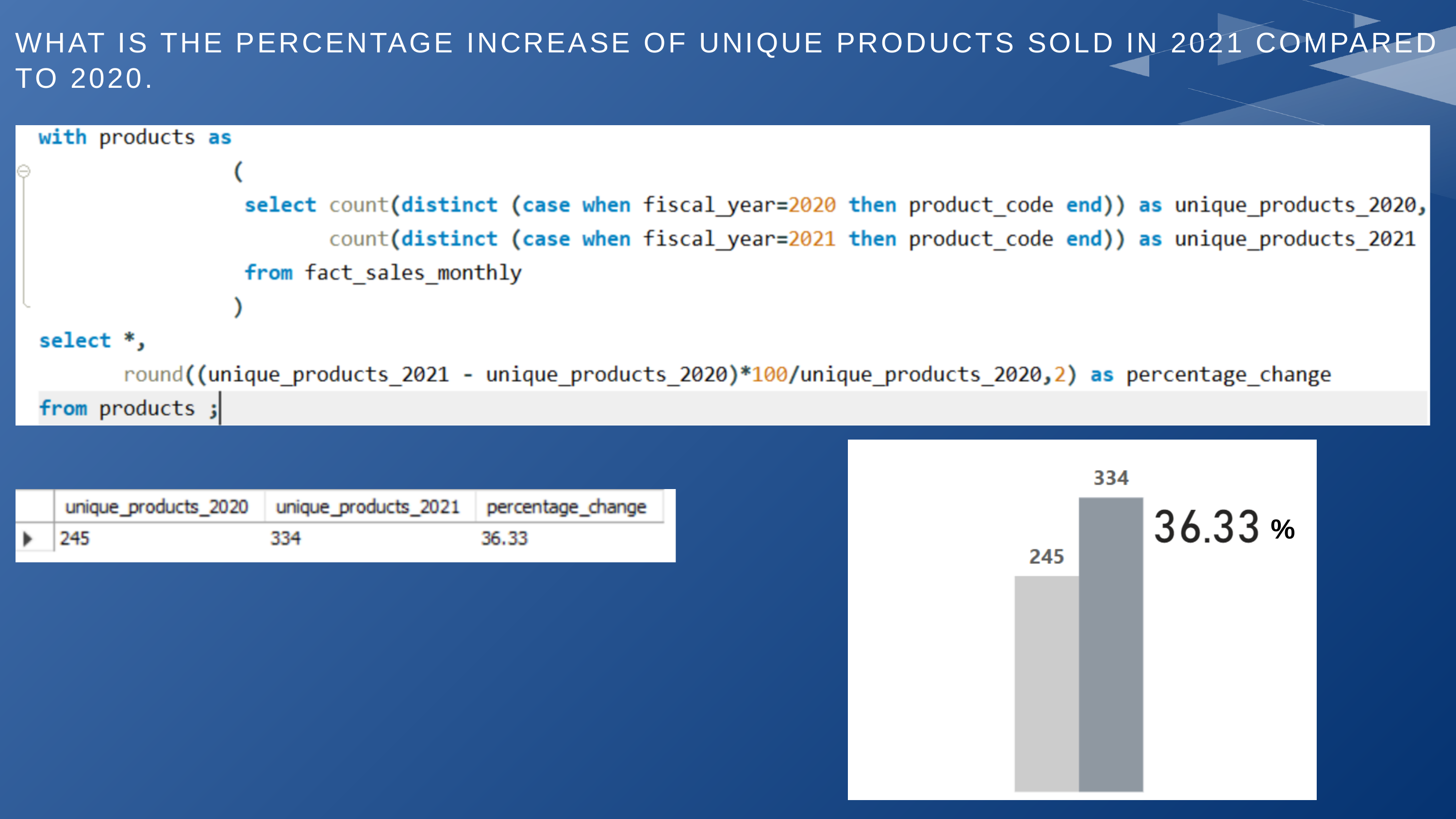

WHAT IS THE PERCENTAGE INCREASE OF UNIQUE PRODUCTS SOLD IN 2021 COMPARED TO 2020.

%